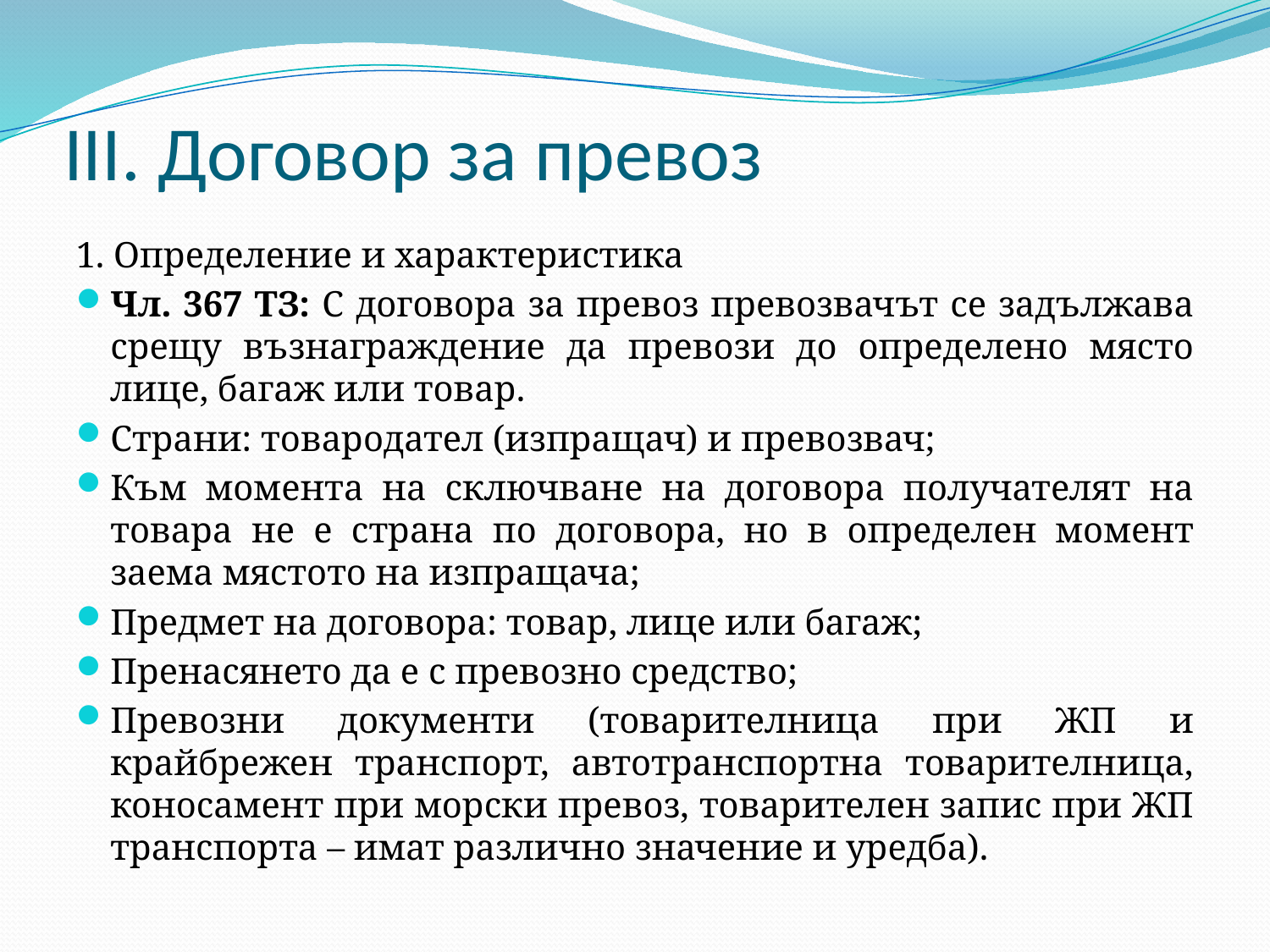

# III. Договор за превоз
1. Определение и характеристика
Чл. 367 ТЗ: С договора за превоз превозвачът се задължава срещу възнаграждение да превози до определено място лице, багаж или товар.
Страни: товародател (изпращач) и превозвач;
Към момента на сключване на договора получателят на товара не е страна по договора, но в определен момент заема мястото на изпращача;
Предмет на договора: товар, лице или багаж;
Пренасянето да е с превозно средство;
Превозни документи (товарителница при ЖП и крайбрежен транспорт, автотранспортна товарителница, коносамент при морски превоз, товарителен запис при ЖП транспорта – имат различно значение и уредба).